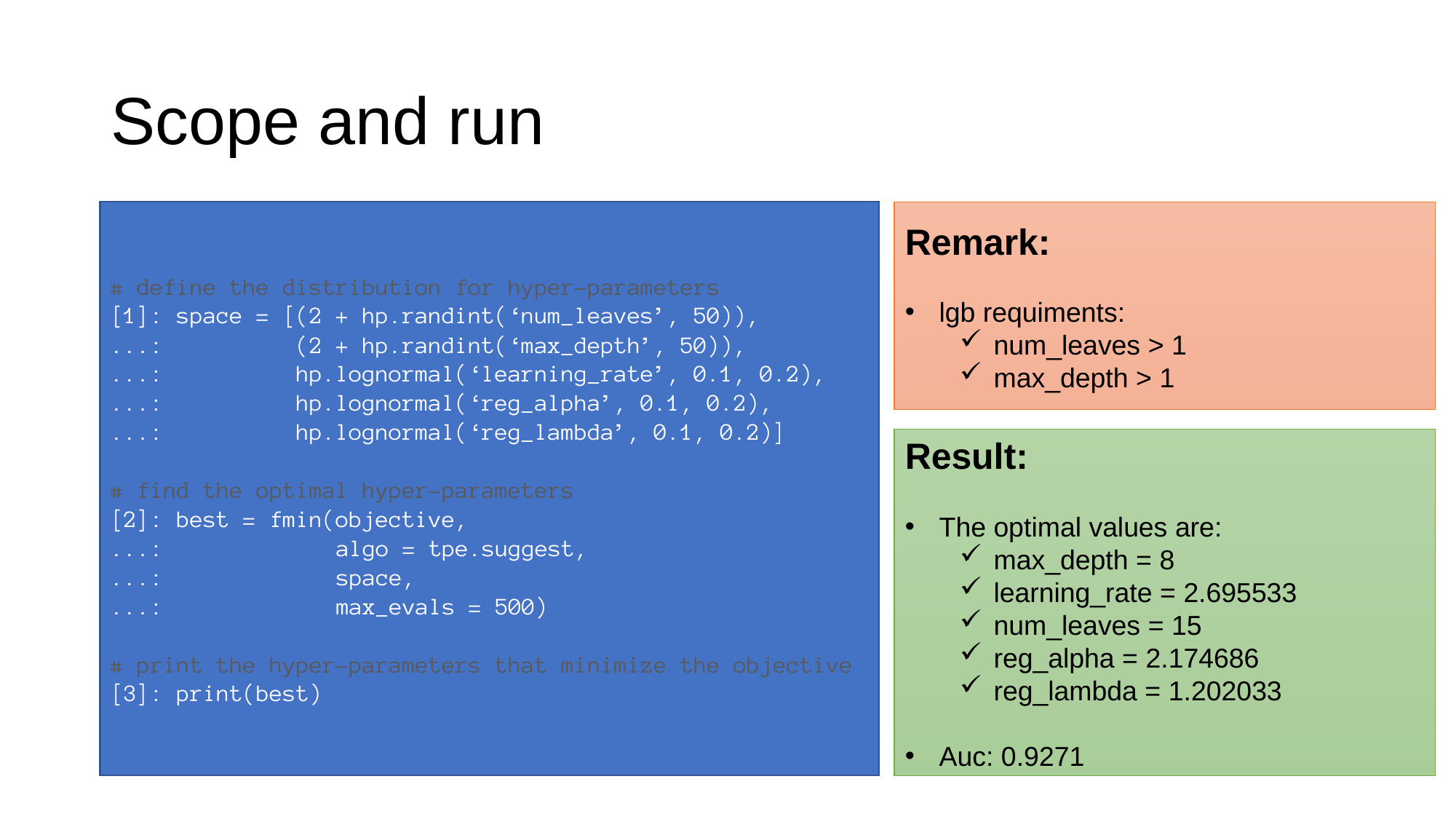

# Scope and run
Remark:

lgb requiments:
num_leaves > 1
max_depth > 1
# define the distribution for hyper-parameters
[1]: space = [(2 + hp.randint(‘num_leaves’, 50)),
...:          (2 + hp.randint(‘max_depth’, 50)),
...:          hp.lognormal(‘learning_rate’, 0.1, 0.2),
...:          hp.lognormal(‘reg_alpha’, 0.1, 0.2),
...:          hp.lognormal(‘reg_lambda’, 0.1, 0.2)]

# find the optimal hyper-parameters
[2]: best = fmin(objective,
...:             algo = tpe.suggest,
...:             space,
...:             max_evals = 500)

# print the hyper-parameters that minimize the objective
[3]: print(best)
Result:

The optimal values are:
max_depth = 8
learning_rate = 2.695533
num_leaves = 15
reg_alpha = 2.174686
reg_lambda = 1.202033

Auc: 0.9271